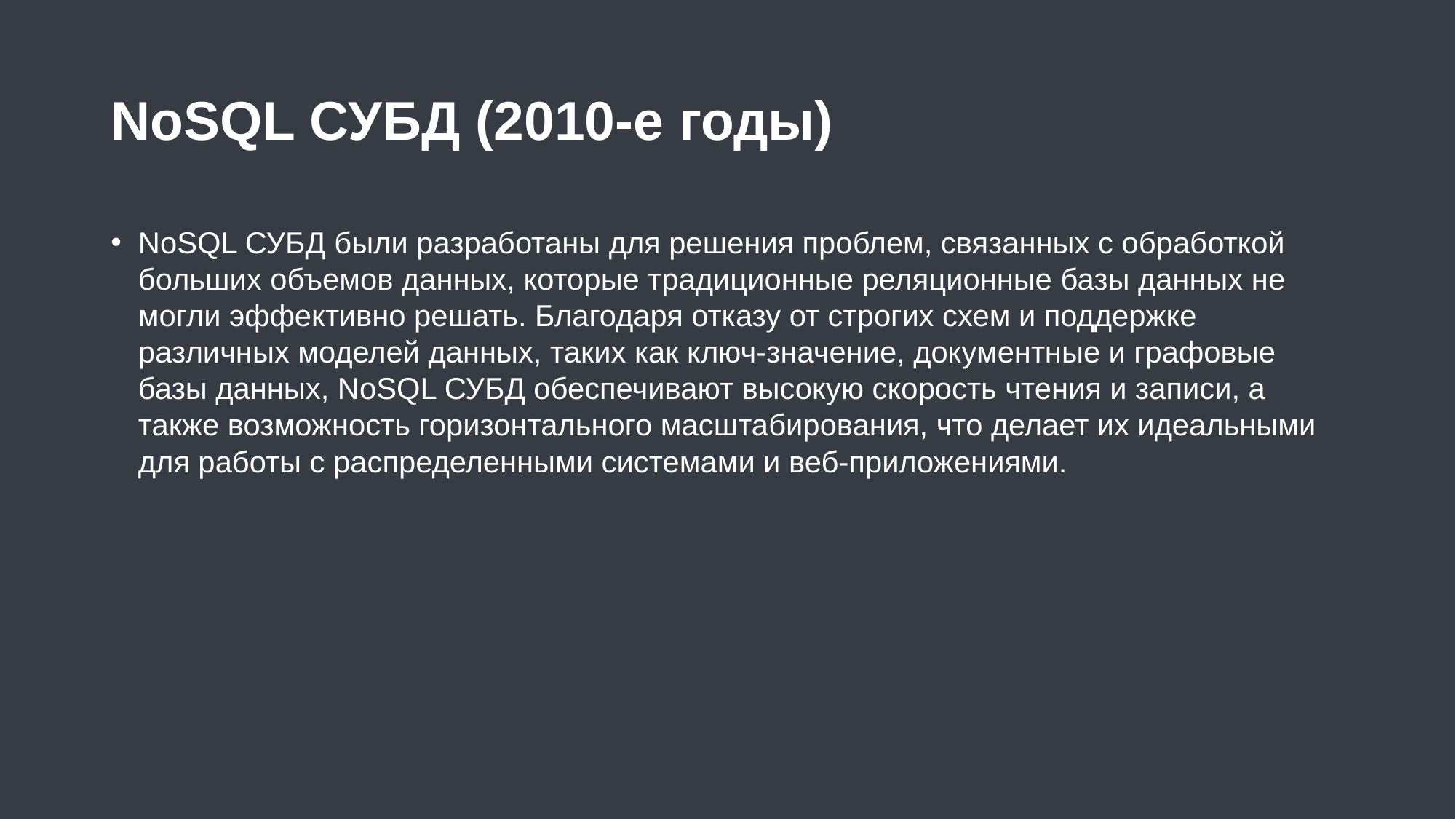

NoSQL СУБД (2010-е годы)
NoSQL СУБД были разработаны для решения проблем, связанных с обработкой больших объемов данных, которые традиционные реляционные базы данных не могли эффективно решать. Благодаря отказу от строгих схем и поддержке различных моделей данных, таких как ключ-значение, документные и графовые базы данных, NoSQL СУБД обеспечивают высокую скорость чтения и записи, а также возможность горизонтального масштабирования, что делает их идеальными для работы с распределенными системами и веб-приложениями.